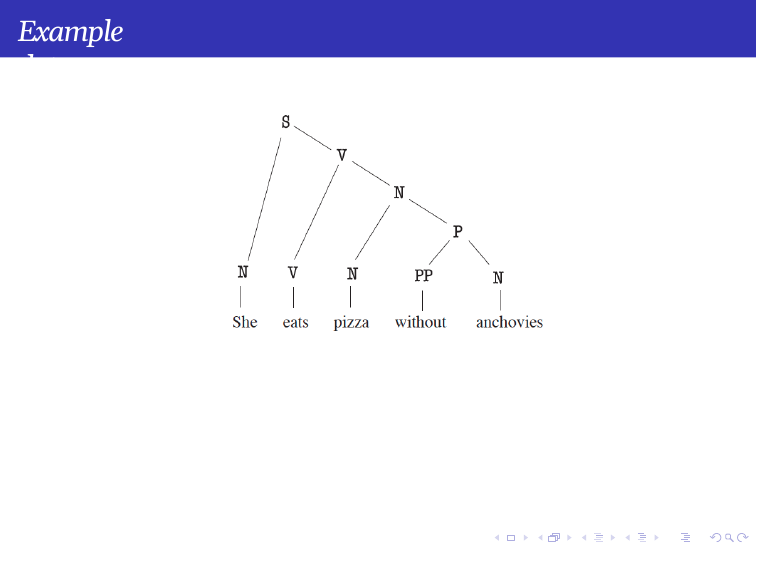

Example data

Syntax
Week 5: Lecture 5
3 / 11